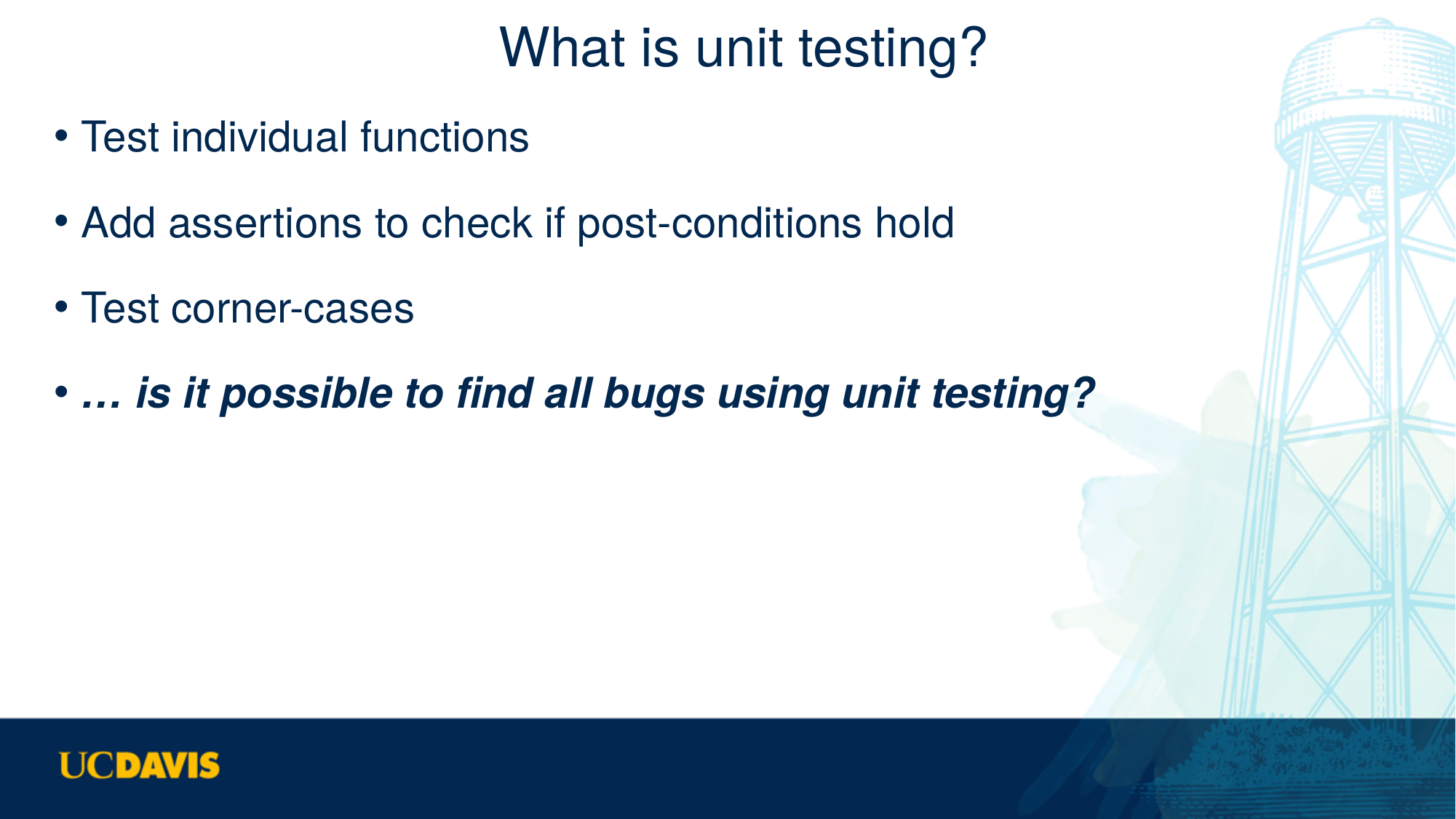

# What is unit testing?
Test individual functions
Add assertions to check if post-conditions hold
Test corner-cases
… is it possible to find all bugs using unit testing?